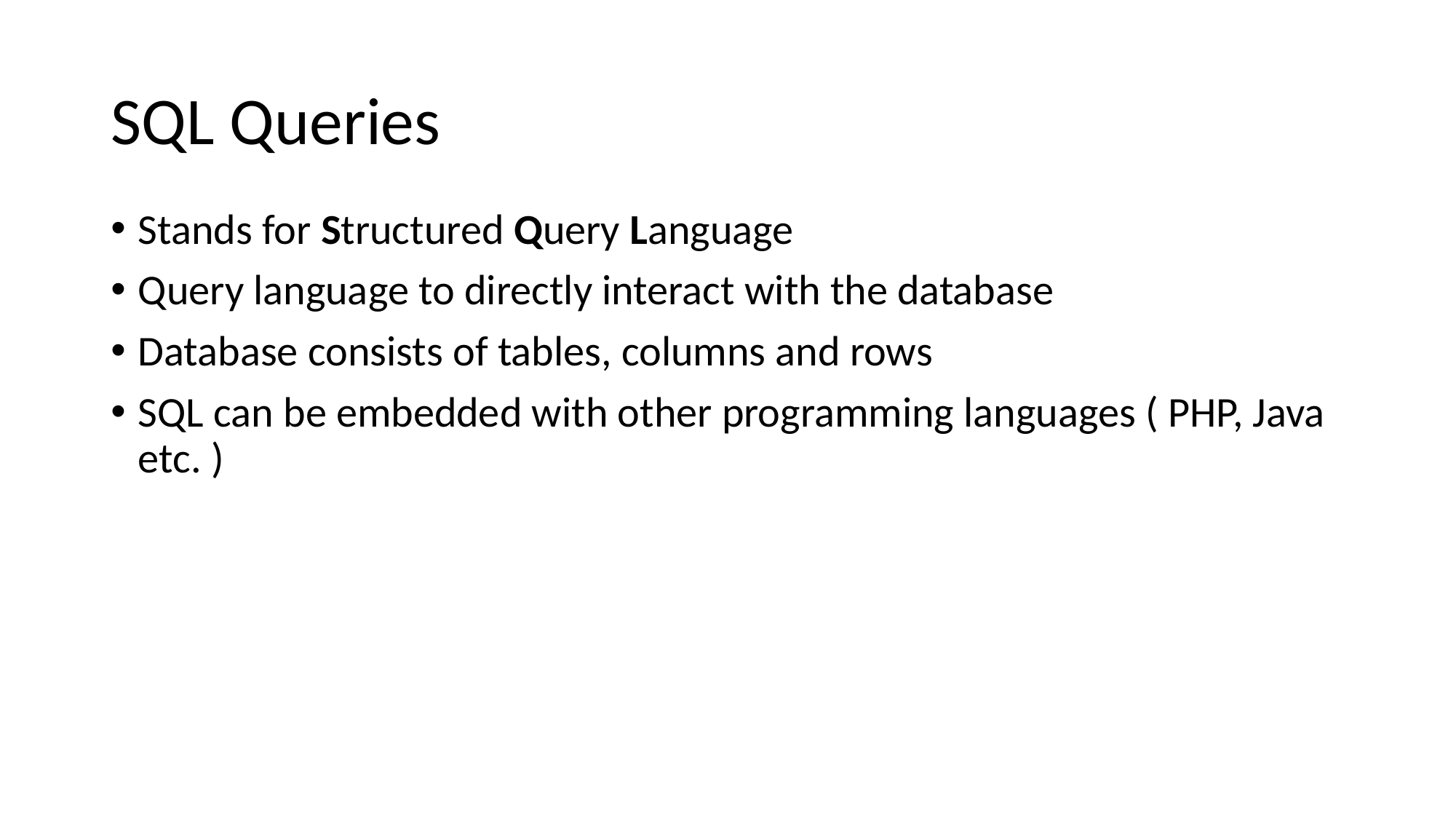

# SQL Queries
Stands for Structured Query Language
Query language to directly interact with the database
Database consists of tables, columns and rows
SQL can be embedded with other programming languages ( PHP, Java etc. )